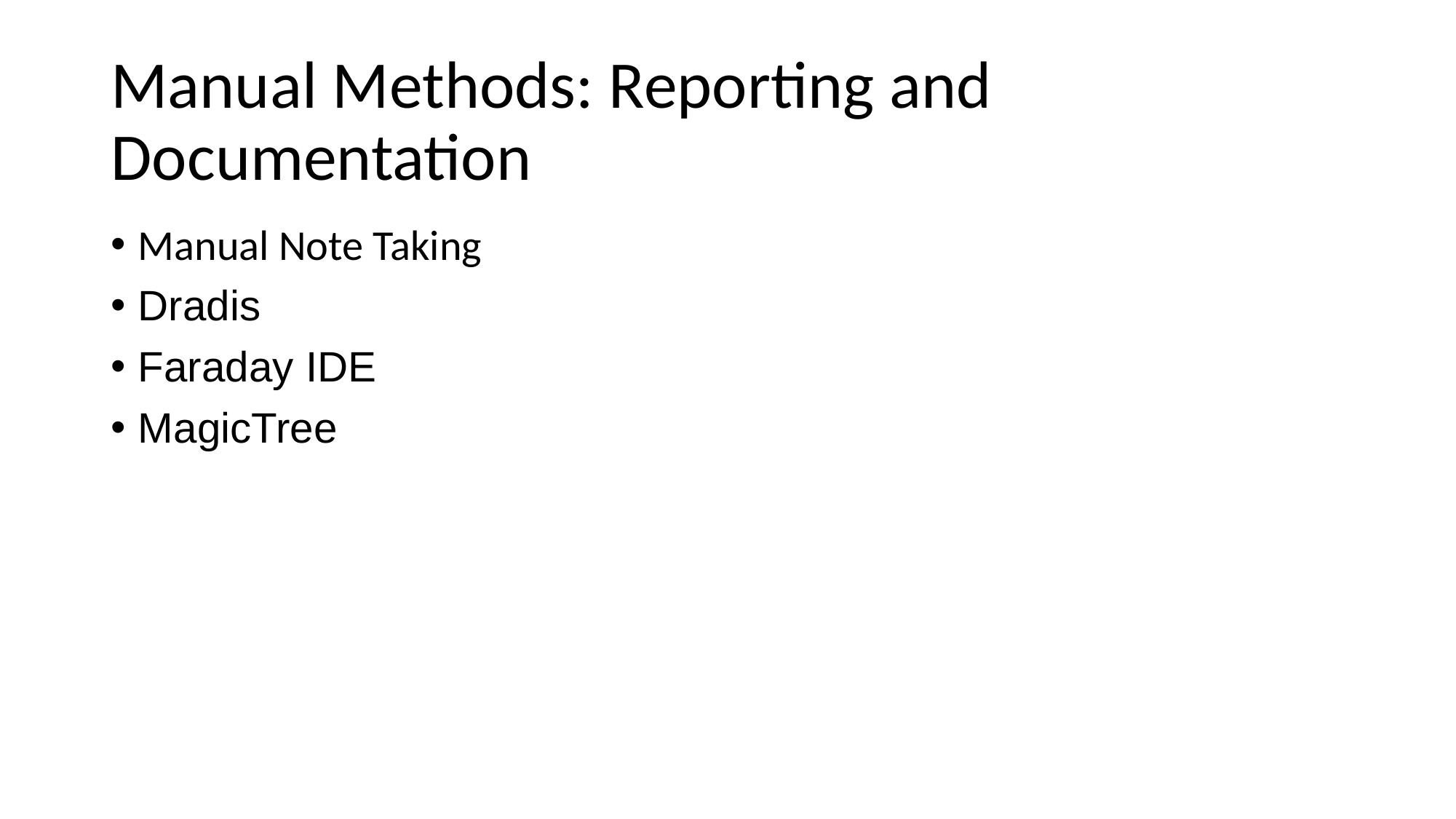

# Manual Methods: Reporting and Documentation
Manual Note Taking
Dradis
Faraday IDE
MagicTree